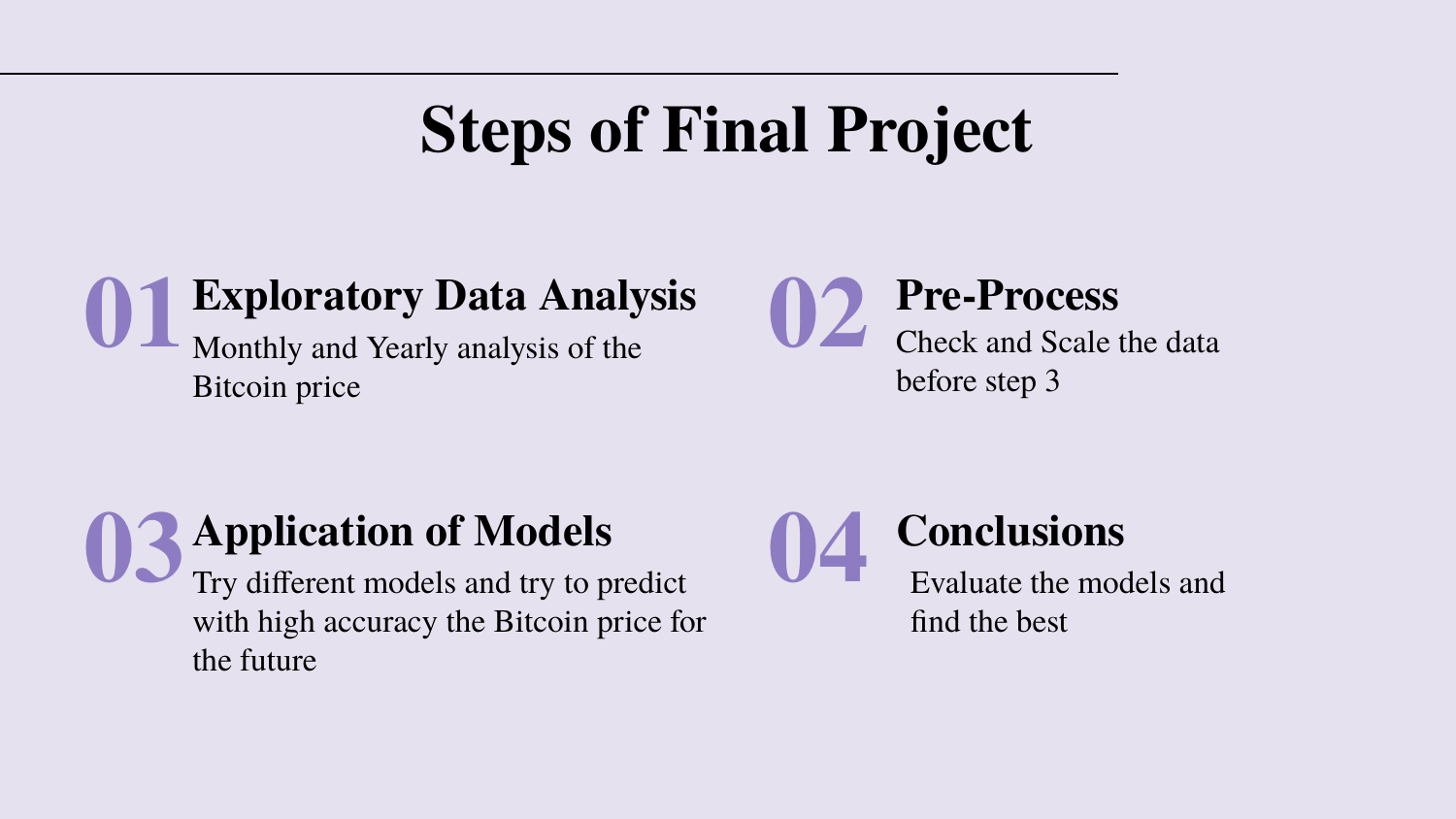

# Steps of Final Project
01
02
Exploratory Data Analysis
Pre-Process
Check and Scale the data before step 3
Monthly and Yearly analysis of the Bitcoin price
03
04
Application of Models
Conclusions
Try different models and try to predict with high accuracy the Bitcoin price for the future
Evaluate the models and find the best